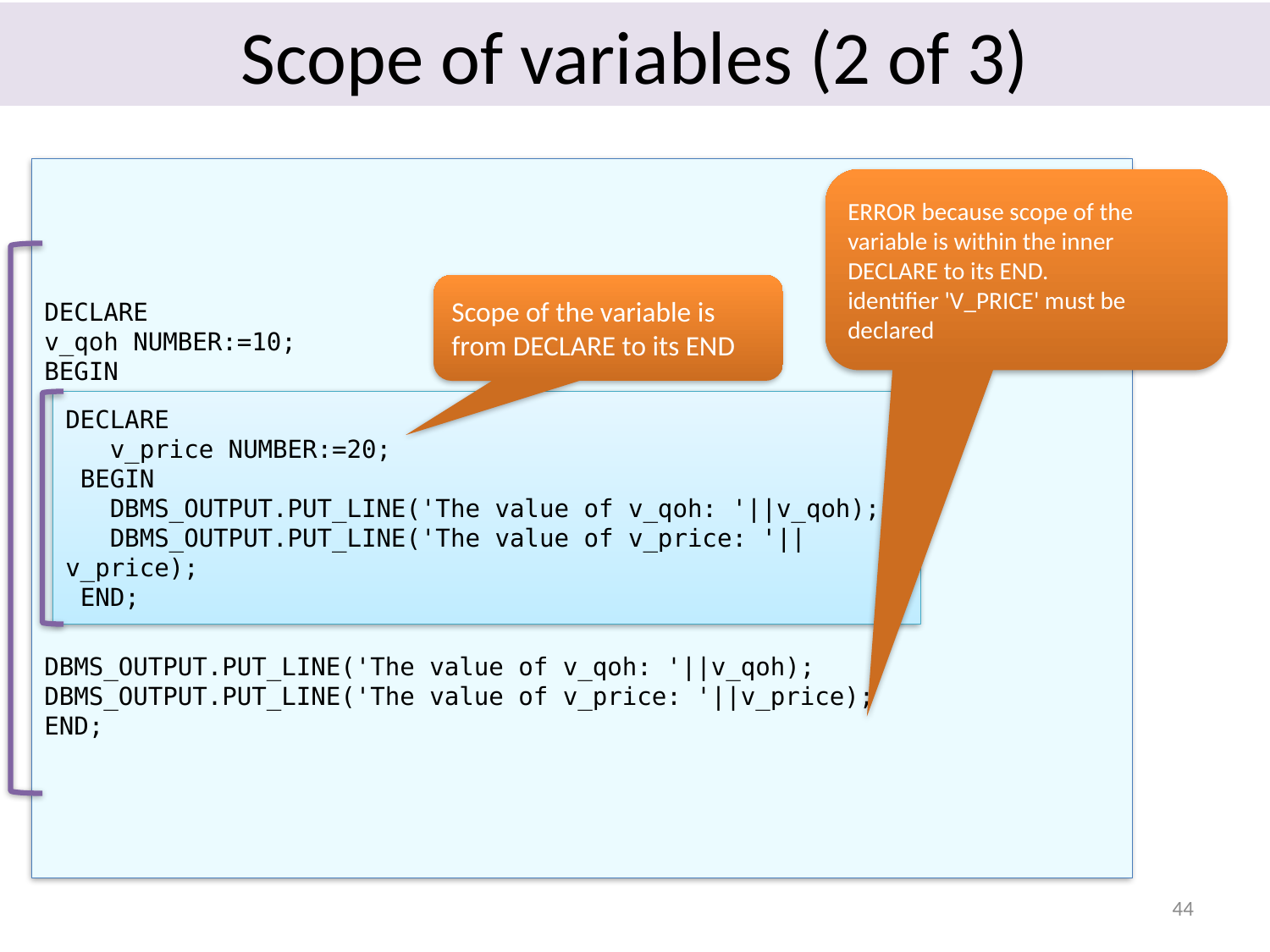

# Scope of variables (2 of 3)
DECLARE
v_qoh NUMBER:=10;
BEGIN

DBMS_OUTPUT.PUT_LINE('The value of v_qoh: '||v_qoh);
DBMS_OUTPUT.PUT_LINE('The value of v_price: '||v_price);
END;
ERROR because scope of the variable is within the inner DECLARE to its END.
identifier 'V_PRICE' must be declared

Scope of the variable is from DECLARE to its END

DECLARE
   v_price NUMBER:=20;
 BEGIN
   DBMS_OUTPUT.PUT_LINE('The value of v_qoh: '||v_qoh);
   DBMS_OUTPUT.PUT_LINE('The value of v_price: '||v_price);
 END;
44